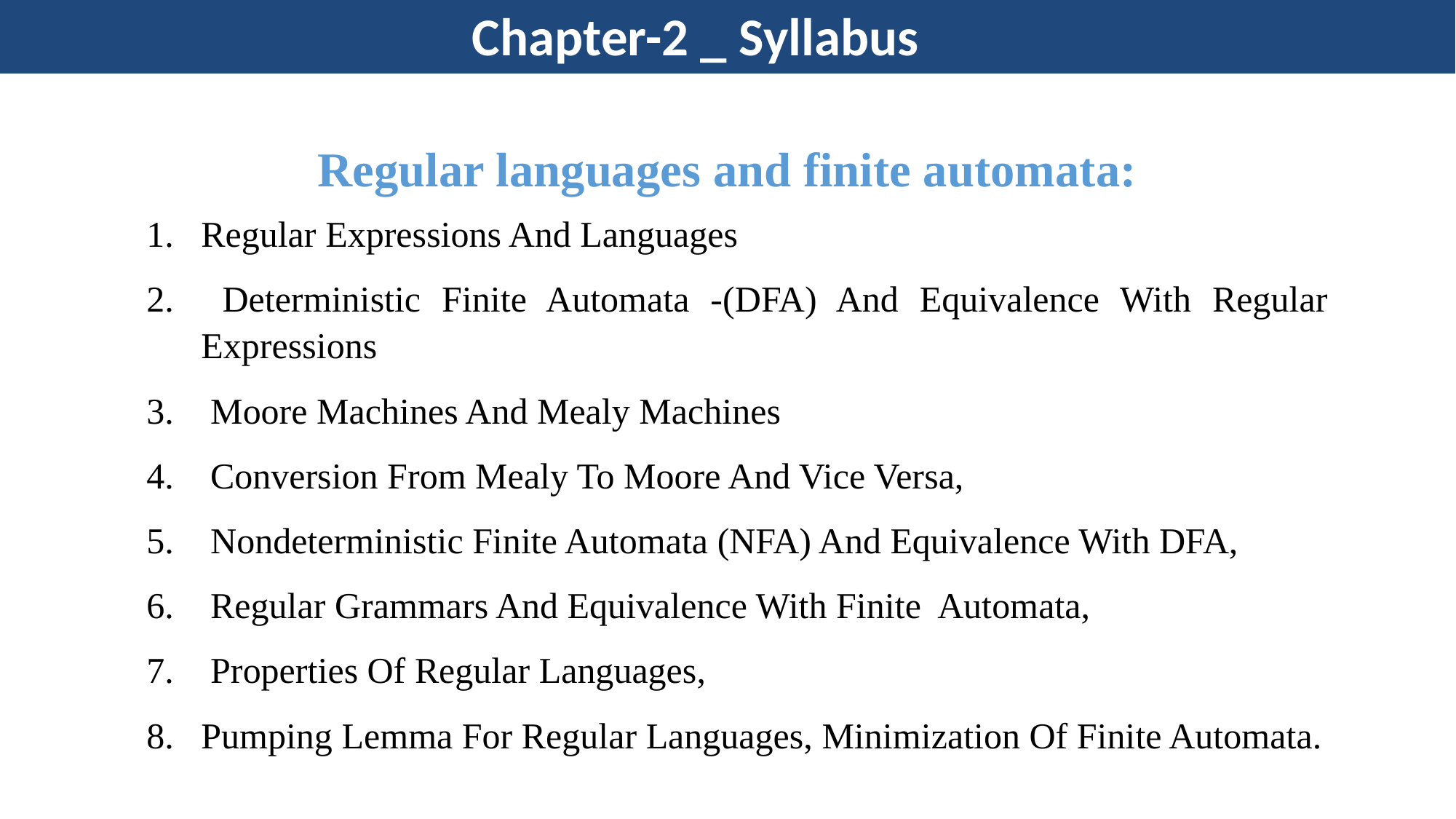

Chapter-2 _ Syllabus
Regular languages and finite automata:
Regular Expressions And Languages
 Deterministic Finite Automata -(DFA) And Equivalence With Regular  Expressions
 Moore Machines And Mealy Machines
 Conversion From Mealy To Moore And Vice Versa,
 Nondeterministic Finite Automata (NFA) And Equivalence With DFA,
 Regular Grammars And Equivalence With Finite  Automata,
 Properties Of Regular Languages,
Pumping Lemma For Regular Languages, Minimization Of Finite Automata.